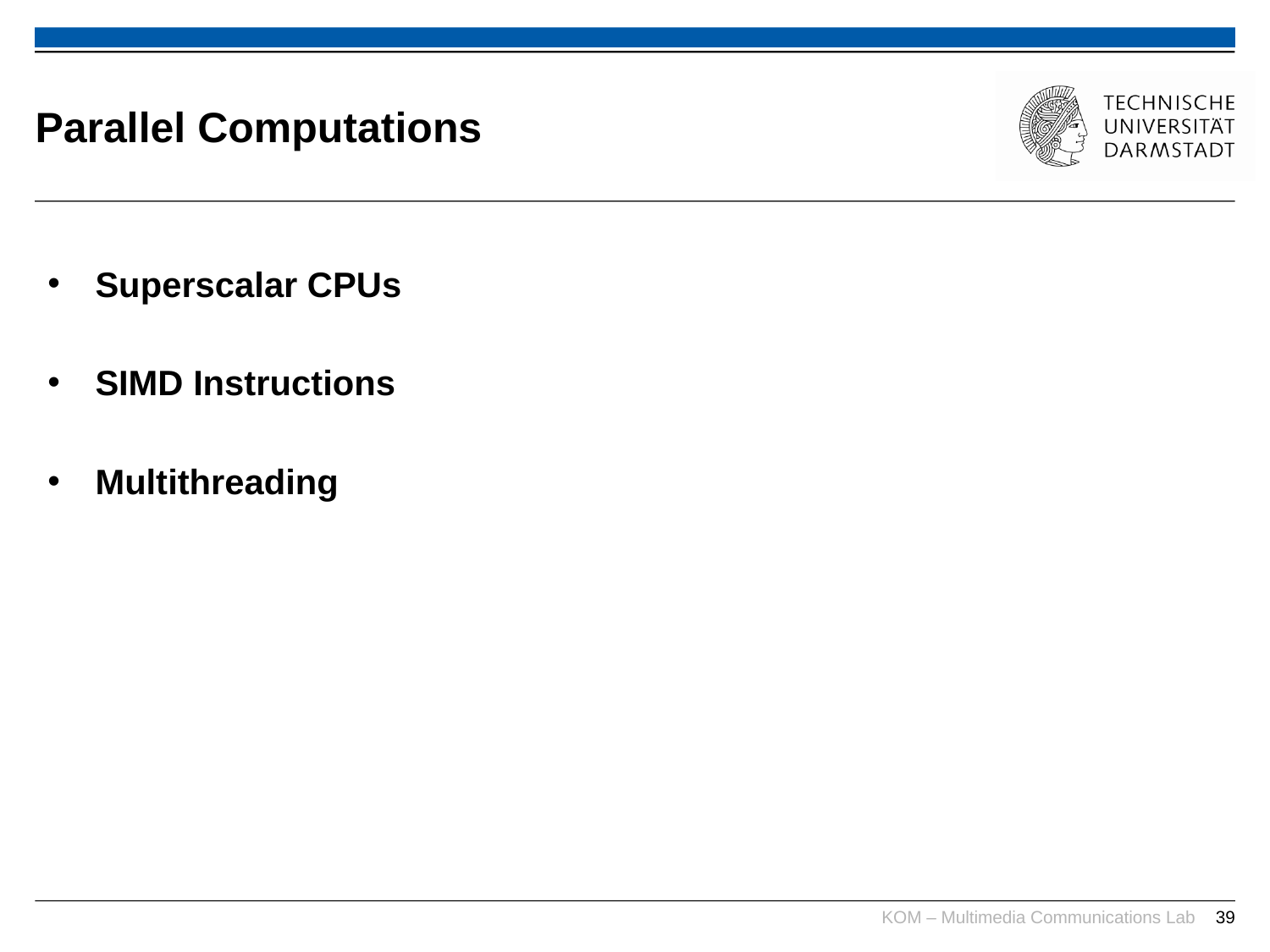

# Parallel Computations

Superscalar CPUs

SIMD Instructions

Multithreading